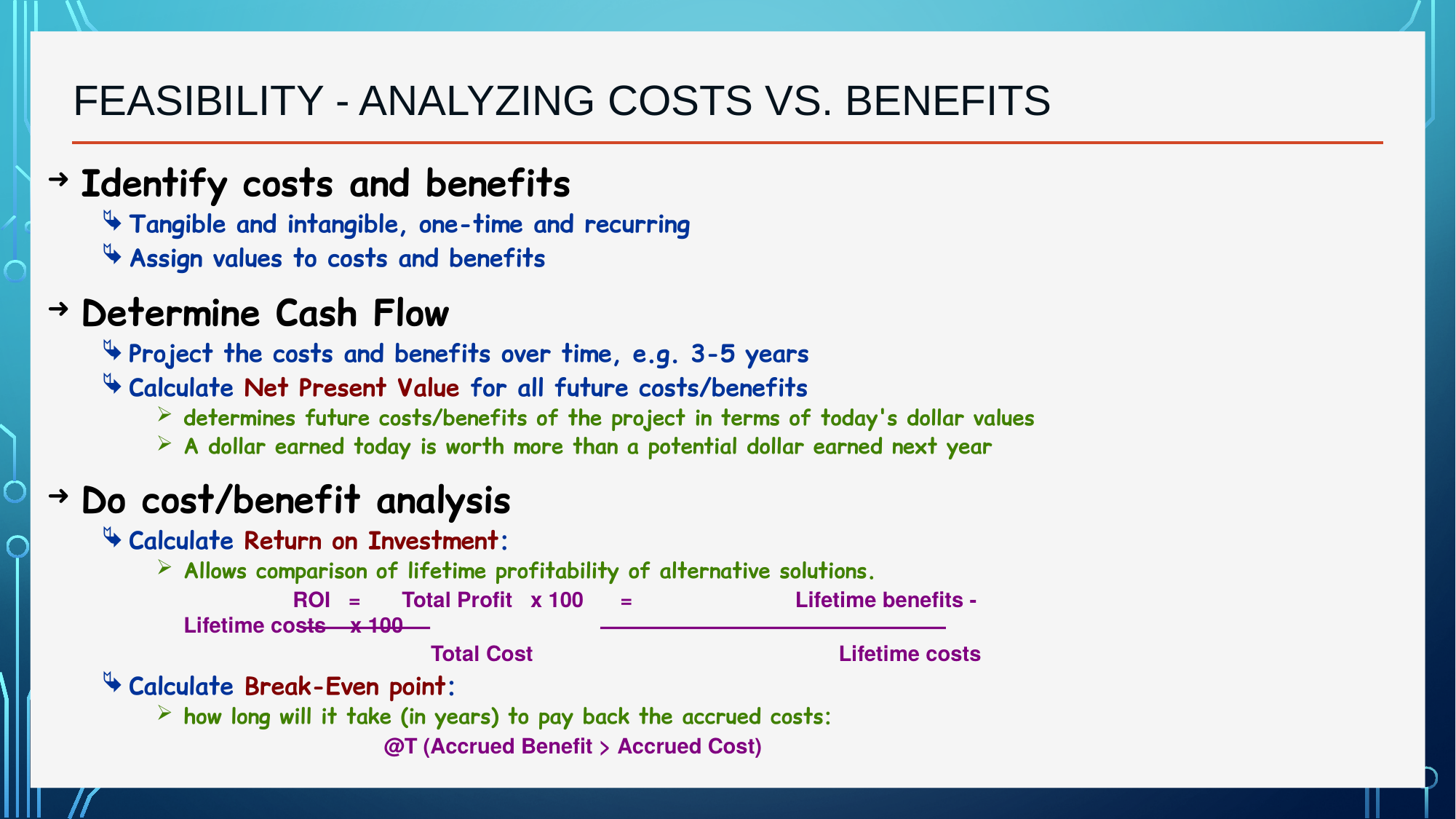

# Feasibility - Analyzing Costs vs. Benefits
Identify costs and benefits
Tangible and intangible, one-time and recurring
Assign values to costs and benefits
Determine Cash Flow
Project the costs and benefits over time, e.g. 3-5 years
Calculate Net Present Value for all future costs/benefits
determines future costs/benefits of the project in terms of today's dollar values
A dollar earned today is worth more than a potential dollar earned next year
Do cost/benefit analysis
Calculate Return on Investment:
Allows comparison of lifetime profitability of alternative solutions.
		ROI   =	Total Profit   x 100	=	           Lifetime benefits - Lifetime costs    x 100
		                       Total Cost                                                   Lifetime costs
Calculate Break-Even point:
how long will it take (in years) to pay back the accrued costs:
@T (Accrued Benefit > Accrued Cost)